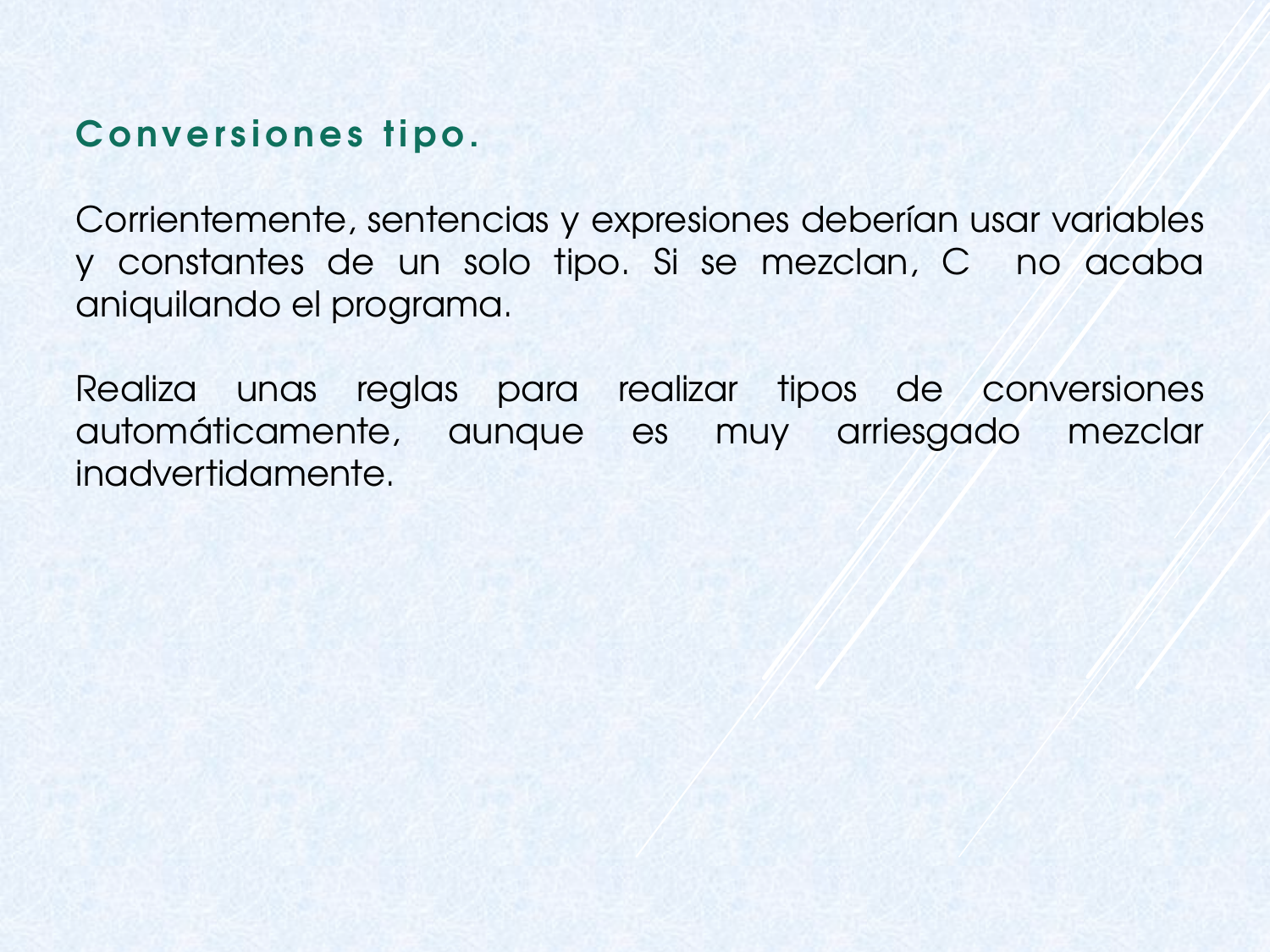

Conversiones tipo.

Corrientemente, sentencias y expresiones deberían usar variables y constantes de un solo tipo. Si se mezclan, C  no acaba aniquilando el programa.

Realiza unas reglas para realizar tipos de conversiones automáticamente, aunque es muy arriesgado mezclar inadvertidamente.